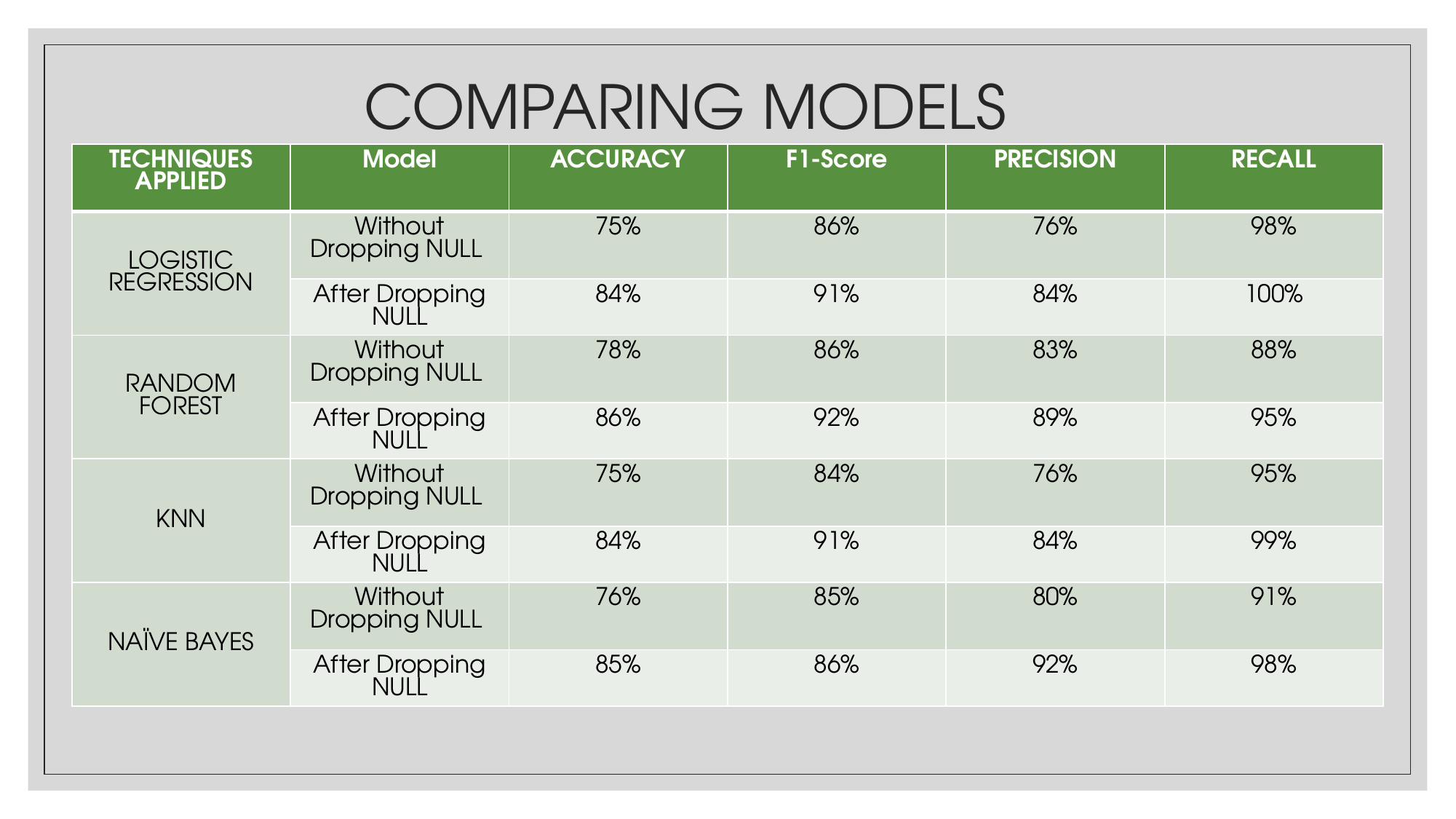

# COMPARING MODELS
| TECHNIQUES APPLIED | Model | ACCURACY | F1-Score | PRECISION | RECALL |
| --- | --- | --- | --- | --- | --- |
| LOGISTIC REGRESSION | Without Dropping NULL | 75% | 86% | 76% | 98% |
|  | After Dropping NULL | 84% | 91% | 84% | 100% |
| RANDOM FOREST | Without Dropping NULL | 78% | 86% | 83% | 88% |
|  | After Dropping NULL | 86% | 92% | 89% | 95% |
| KNN | Without Dropping NULL | 75% | 84% | 76% | 95% |
|  | After Dropping NULL | 84% | 91% | 84% | 99% |
| NAÏVE BAYES | Without Dropping NULL | 76% | 85% | 80% | 91% |
|  | After Dropping NULL | 85% | 86% | 92% | 98% |